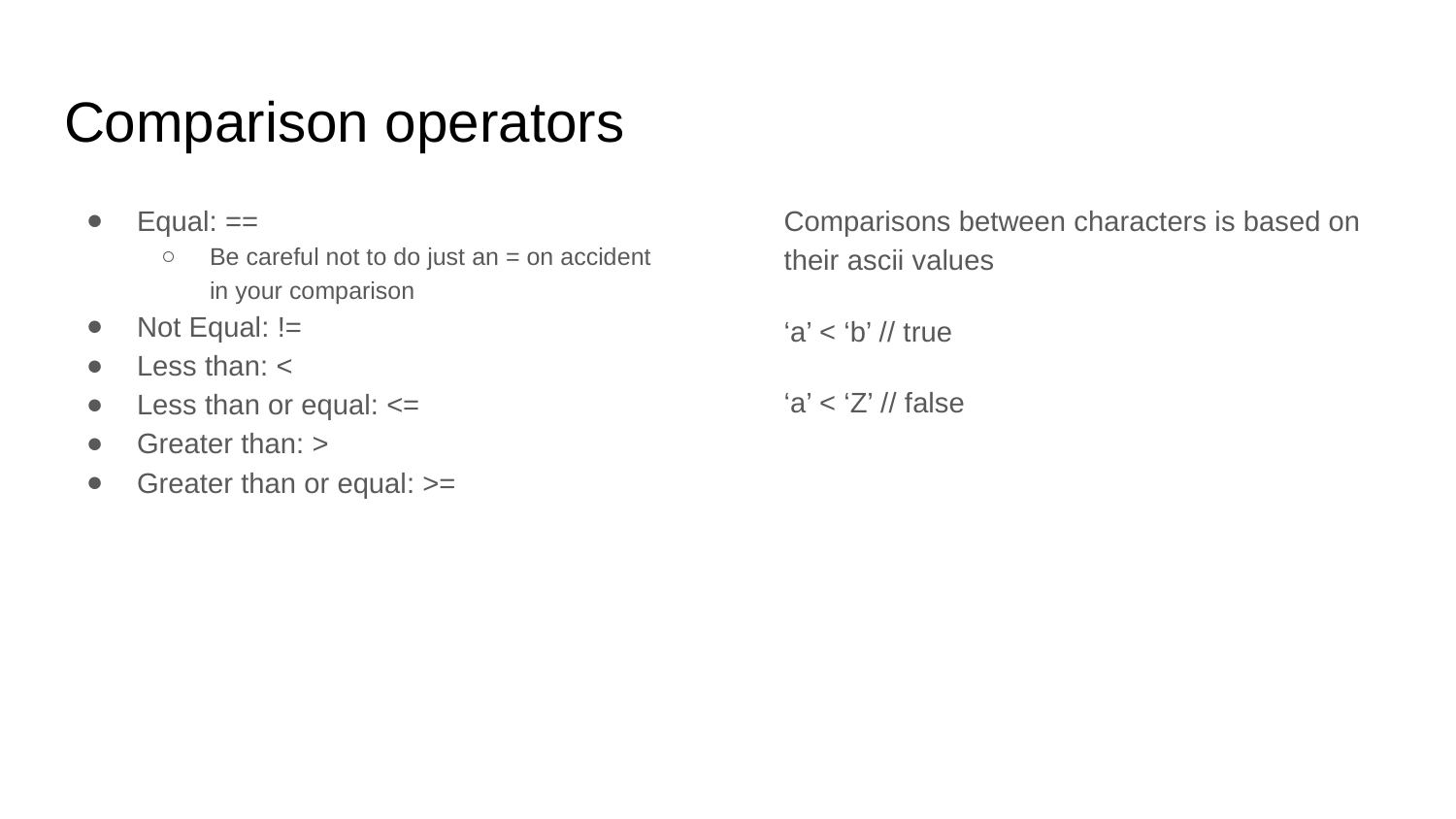

# Comparison operators
Equal: ==
Be careful not to do just an = on accident in your comparison
Not Equal: !=
Less than: <
Less than or equal: <=
Greater than: >
Greater than or equal: >=

Comparisons between characters is based on their ascii values
‘a’ < ‘b’ // true
‘a’ < ‘Z’ // false